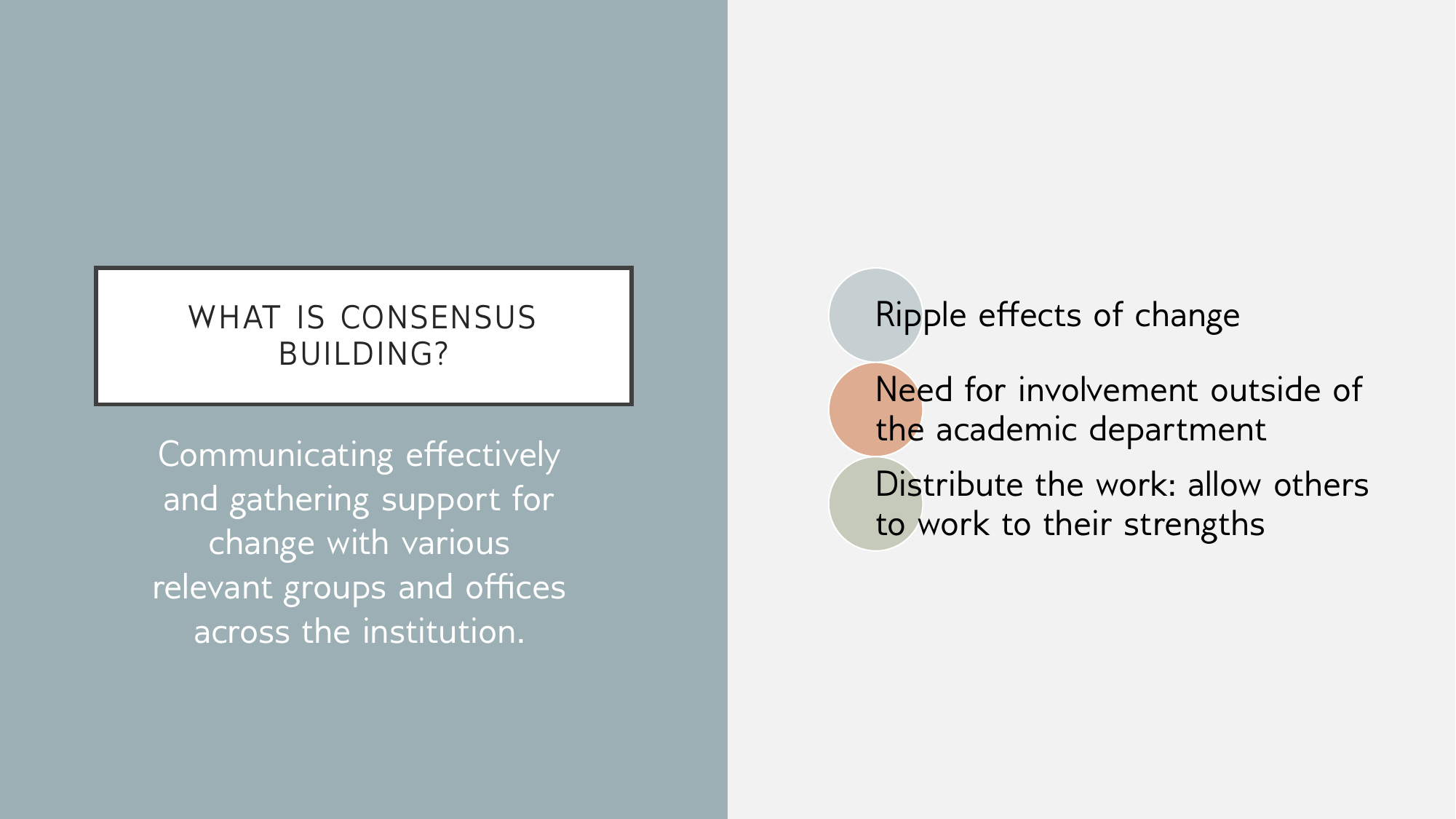

Ripple effects of change
Need for involvement outside of the academic department
Distribute the work: allow others to work to their strengths
# What is Consensus Building?
Communicating effectively and gathering support for change with various relevant groups and offices across the institution.